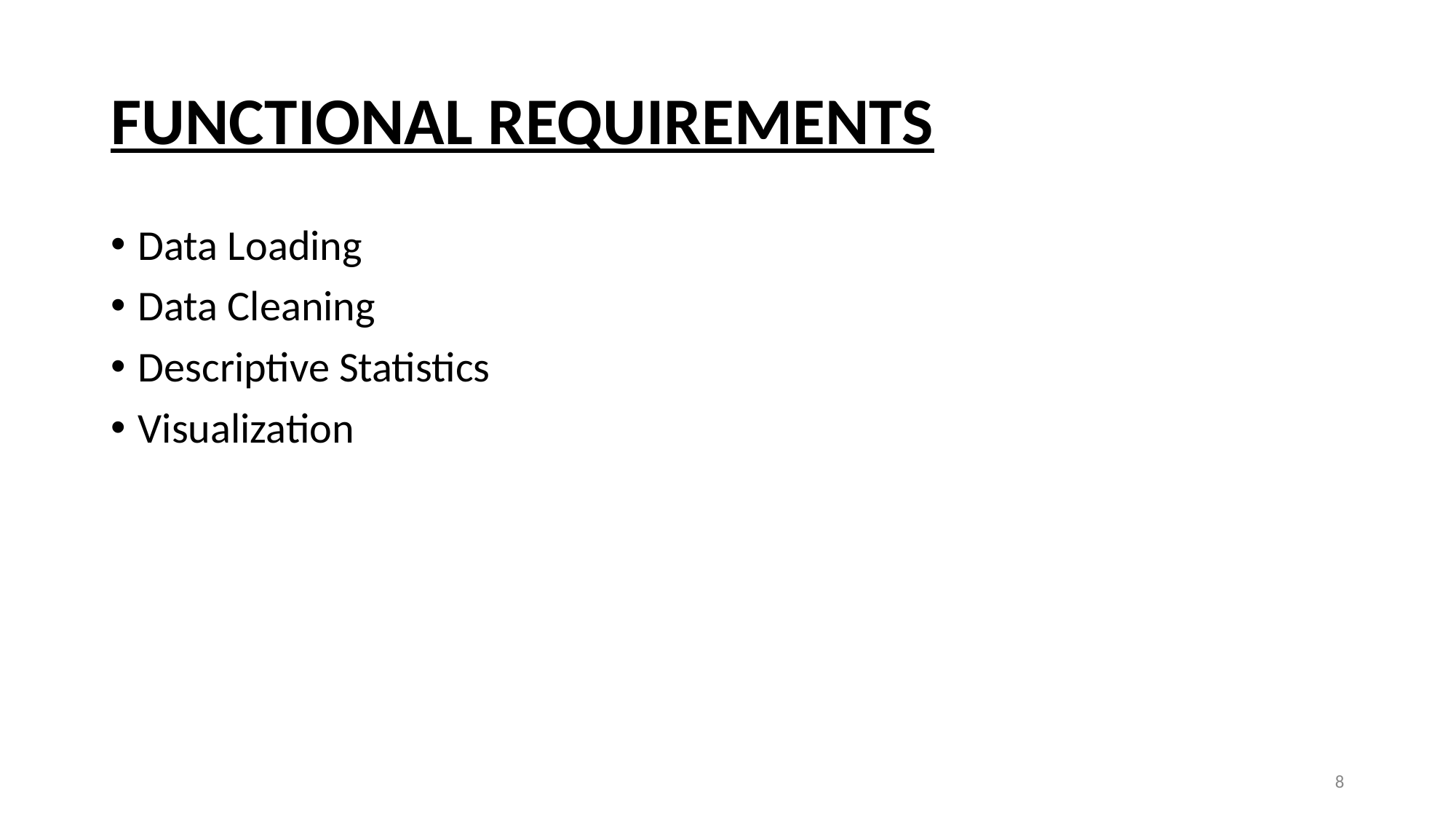

# FUNCTIONAL REQUIREMENTS
Data Loading
Data Cleaning
Descriptive Statistics
Visualization

8